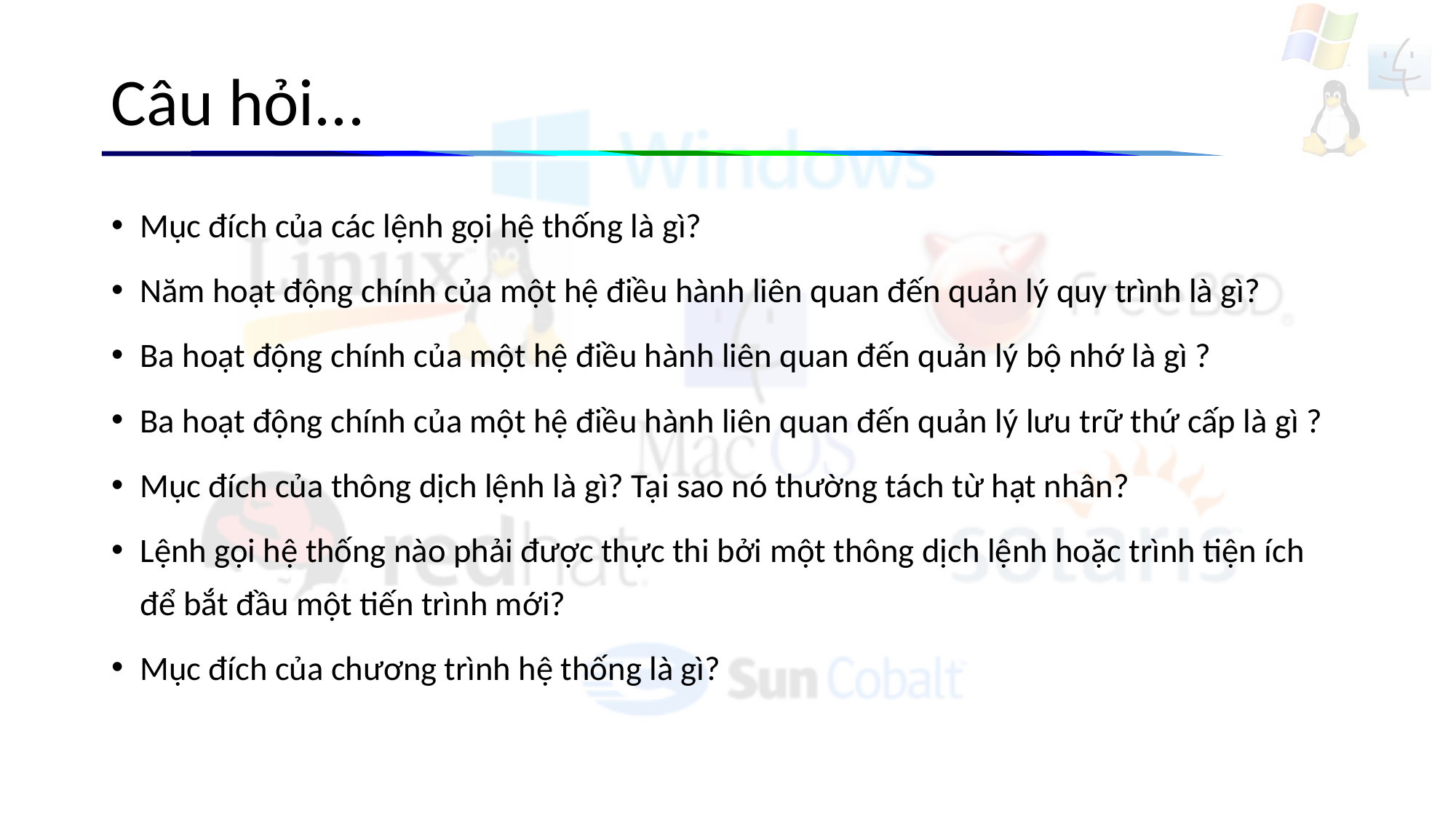

# Câu hỏi...
Mục đích của các lệnh gọi hệ thống là gì?
Năm hoạt động chính của một hệ điều hành liên quan đến quản lý quy trình là gì?
Ba hoạt động chính của một hệ điều hành liên quan đến quản lý bộ nhớ là gì ?
Ba hoạt động chính của một hệ điều hành liên quan đến quản lý lưu trữ thứ cấp là gì ?
Mục đích của thông dịch lệnh là gì? Tại sao nó thường tách từ hạt nhân?
Lệnh gọi hệ thống nào phải được thực thi bởi một thông dịch lệnh hoặc trình tiện ích để bắt đầu một tiến trình mới?
Mục đích của chương trình hệ thống là gì?